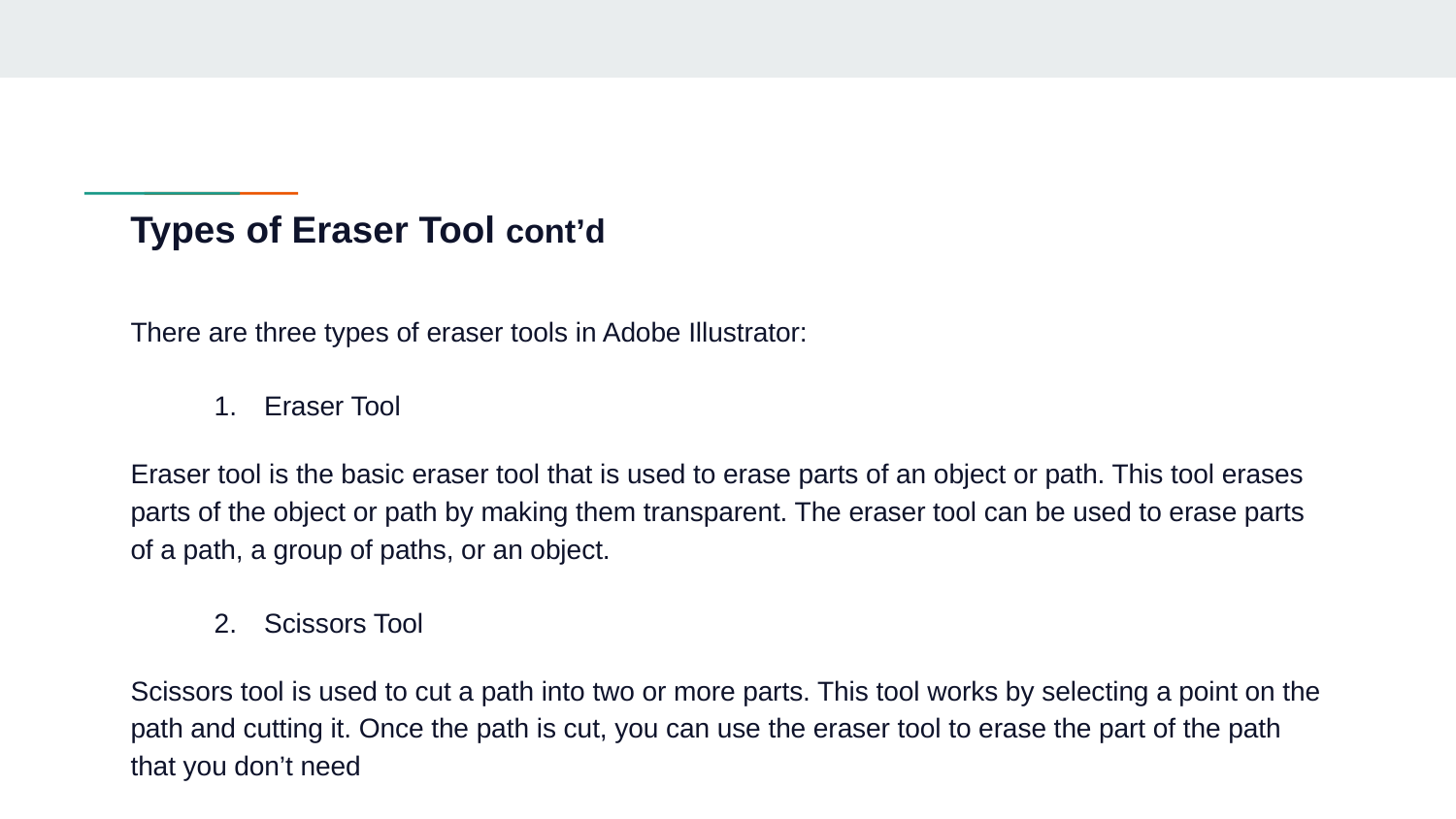

# Types of Eraser Tool cont’d

There are three types of eraser tools in Adobe Illustrator:
Eraser Tool
Eraser tool is the basic eraser tool that is used to erase parts of an object or path. This tool erases parts of the object or path by making them transparent. The eraser tool can be used to erase parts of a path, a group of paths, or an object.
Scissors Tool
Scissors tool is used to cut a path into two or more parts. This tool works by selecting a point on the path and cutting it. Once the path is cut, you can use the eraser tool to erase the part of the path that you don’t need